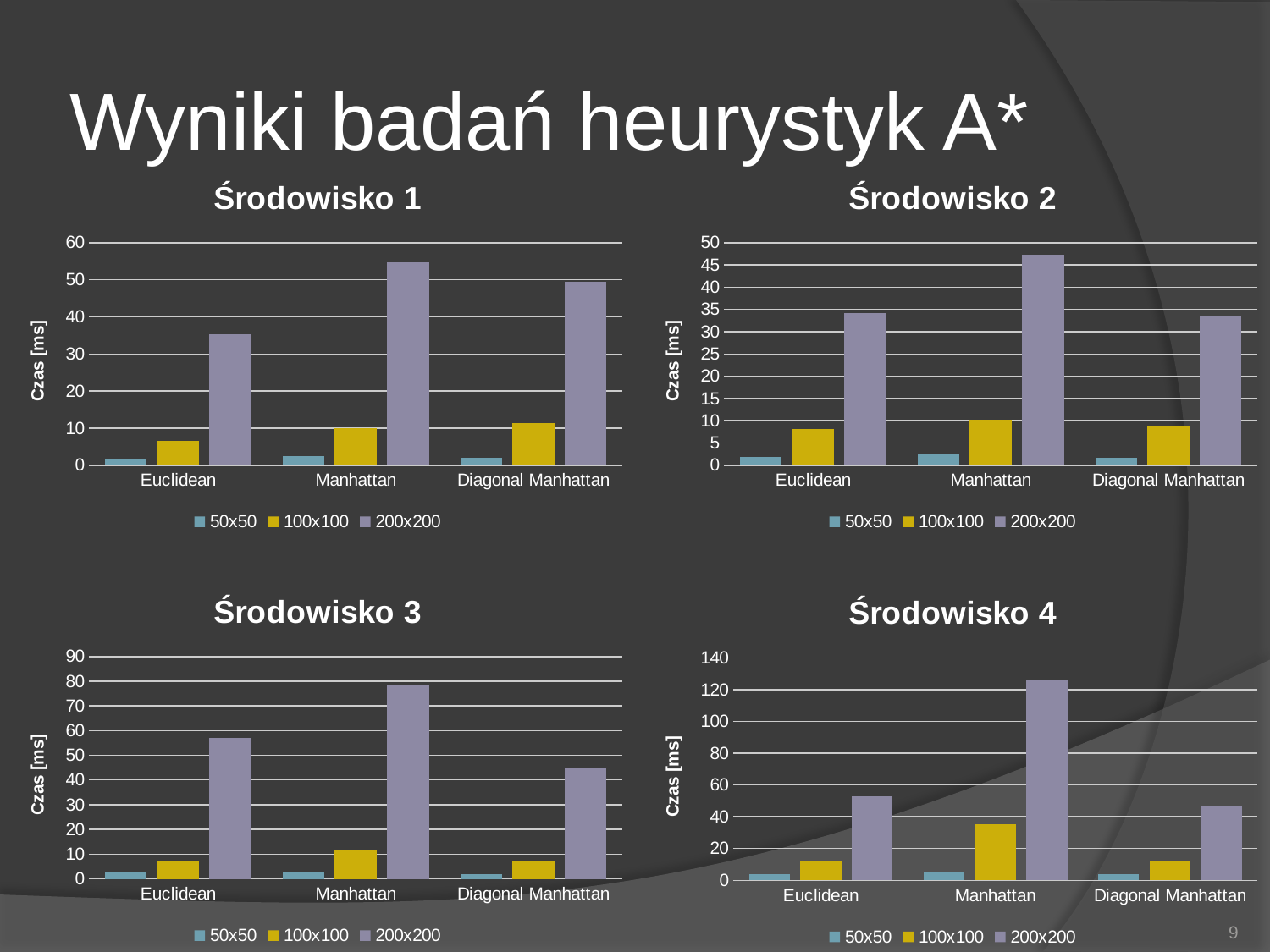

# Wyniki badań heurystyk A*

### Chart: Środowisko 1

| Category |  |  |  |
|---|---|---|---|
| Euclidean | 1.7 | 6.597000000000001 | 35.419 |
| Manhattan | 2.4989999999999997 | 9.983 | 54.81999999999999 |
| Diagonal Manhattan | 1.9009999999999998 | 11.403000000000002 | 49.43300000000001 |

### Chart: Środowisko 2

| Category |  |  |  |
|---|---|---|---|
| Euclidean | 1.8989999999999998 | 8.197 | 34.149 |
| Manhattan | 2.498 | 10.190999999999999 | 47.316 |
| Diagonal Manhattan | 1.7 | 8.674000000000001 | 33.353 |

### Chart: Środowisko 3

| Category |  |  |  |
|---|---|---|---|
| Euclidean | 2.499 | 7.293000000000001 | 57.032 |
| Manhattan | 2.9029999999999996 | 11.501999999999999 | 78.48444444444443 |
| Diagonal Manhattan | 2.001 | 7.271000000000001 | 44.623 |

### Chart: Środowisko 4

| Category |  |  |  |
|---|---|---|---|
| Euclidean | 3.8009999999999997 | 12.205000000000002 | 52.85 |
| Manhattan | 5.403 | 35.075 | 126.523 |
| Diagonal Manhattan | 4.0009999999999994 | 12.215 | 47.025 |
9